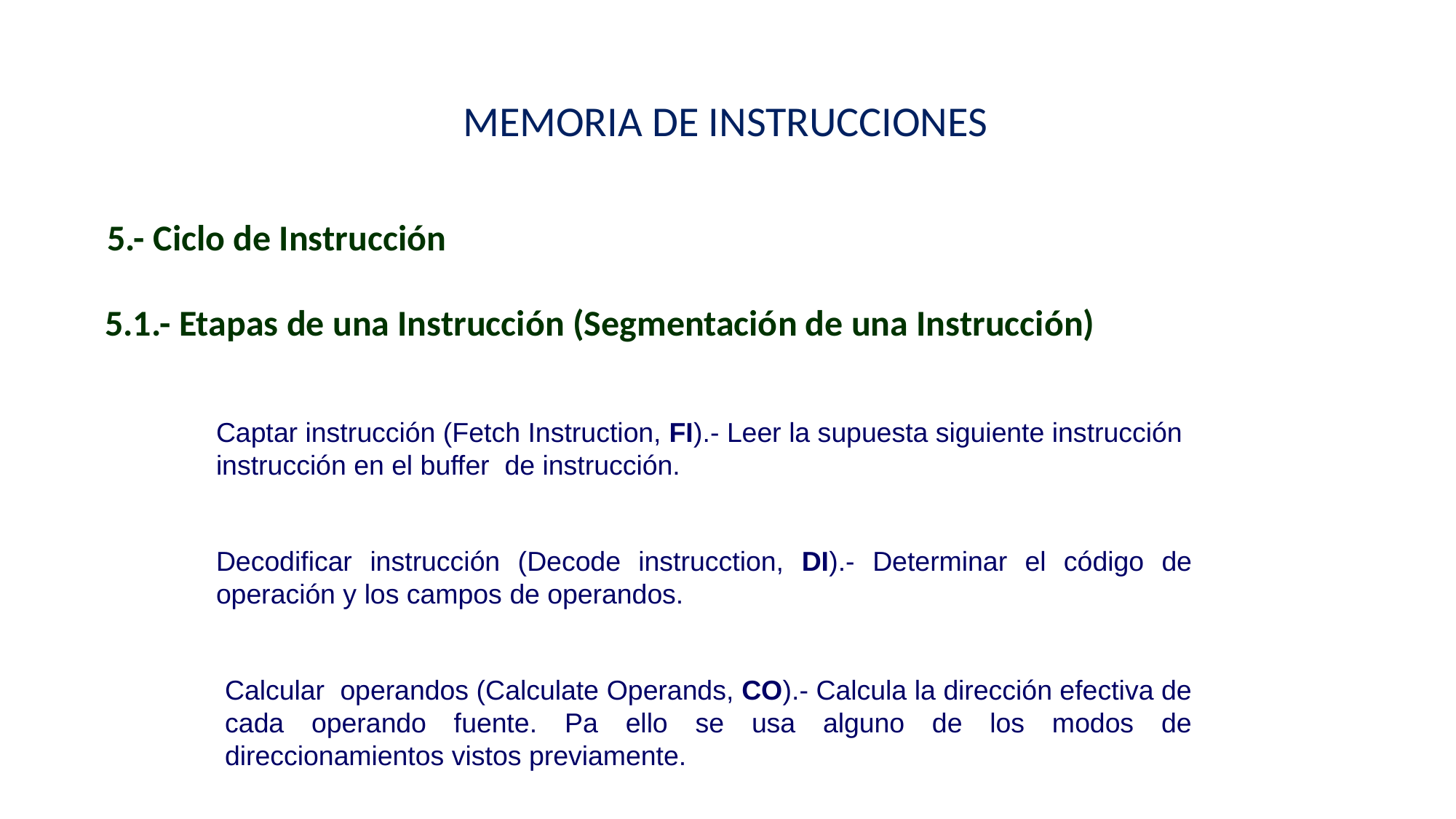

MEMORIA DE INSTRUCCIONES
5.- Ciclo de Instrucción
5.1.- Etapas de una Instrucción (Segmentación de una Instrucción)
Captar instrucción (Fetch Instruction, FI).- Leer la supuesta siguiente instrucción instrucción en el buffer  de instrucción.
Decodificar instrucción (Decode instrucction, DI).- Determinar el código de operación y los campos de operandos.
Calcular  operandos (Calculate Operands, CO).- Calcula la dirección efectiva de cada operando fuente. Pa ello se usa alguno de los modos de direccionamientos vistos previamente.